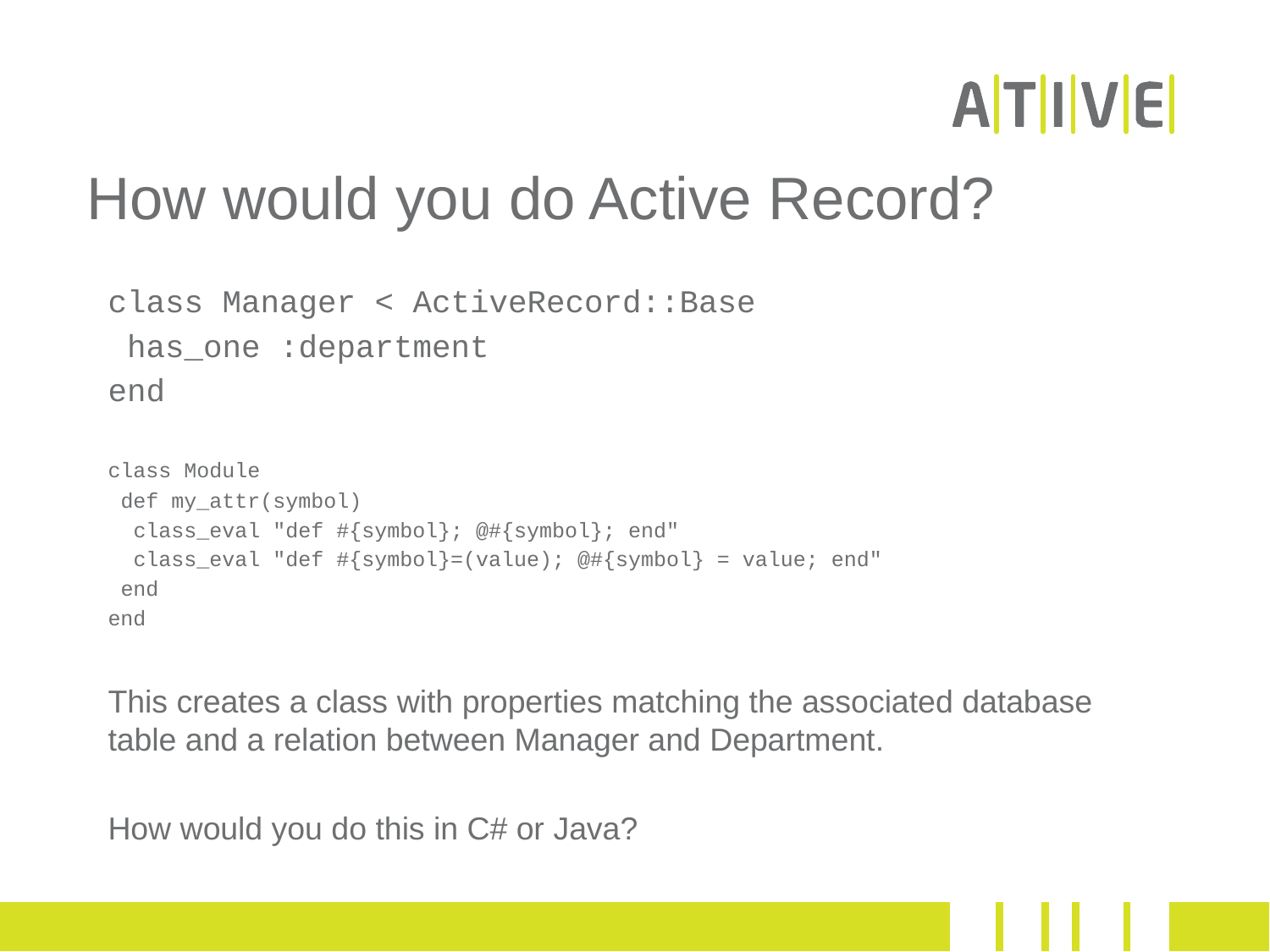

# How would you do Active Record?
class Manager < ActiveRecord::Base
 has_one :department
end

class Module
 def my_attr(symbol)
  class_eval "def #{symbol}; @#{symbol}; end"
  class_eval "def #{symbol}=(value); @#{symbol} = value; end"
 end
end

This creates a class with properties matching the associated database table and a relation between Manager and Department.

How would you do this in C# or Java?